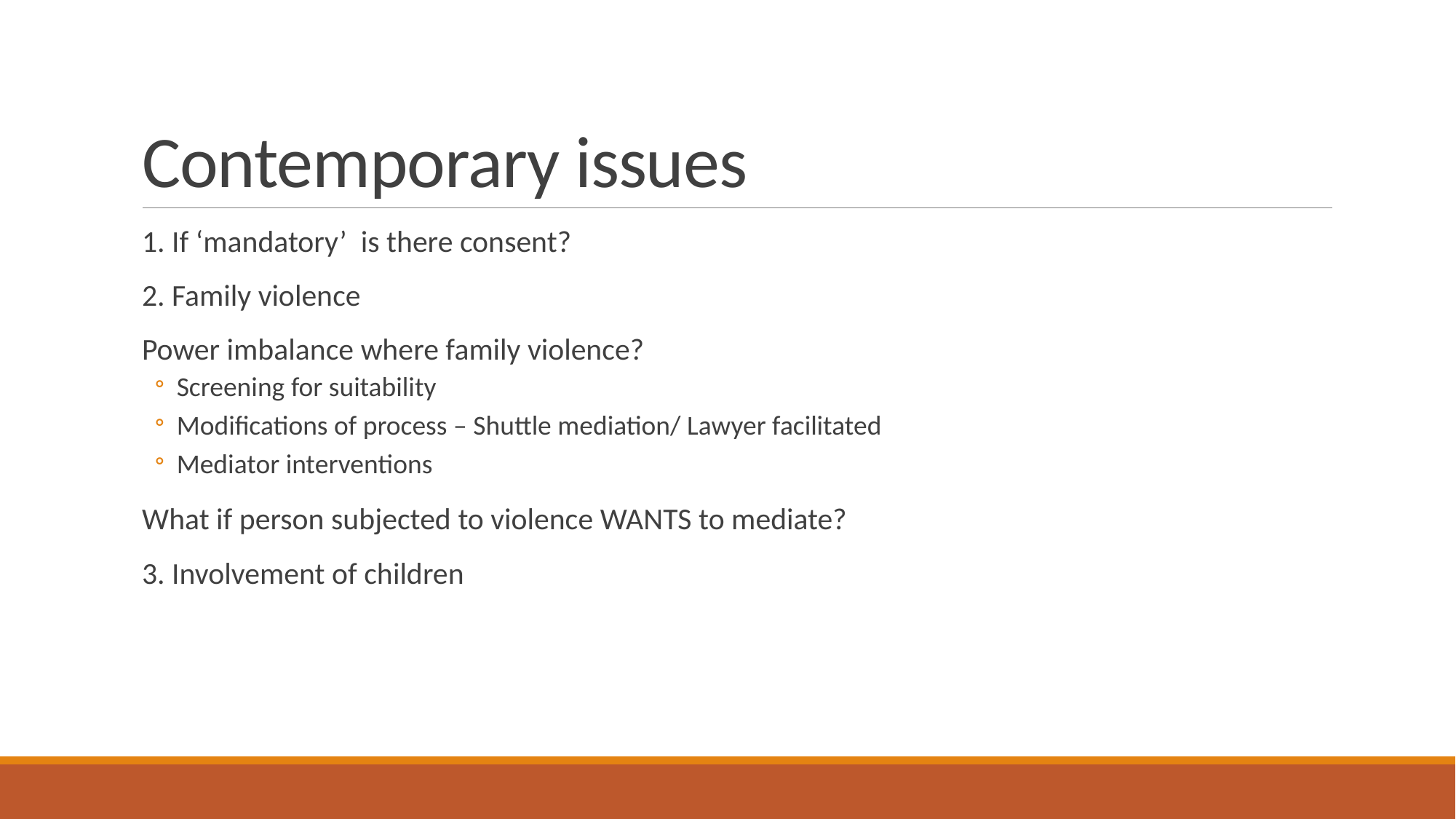

# Contemporary issues
1. If ‘mandatory’  is there consent?
2. Family violence
Power imbalance where family violence?
Screening for suitability
Modifications of process – Shuttle mediation/ Lawyer facilitated
Mediator interventions
What if person subjected to violence WANTS to mediate?
3. Involvement of children